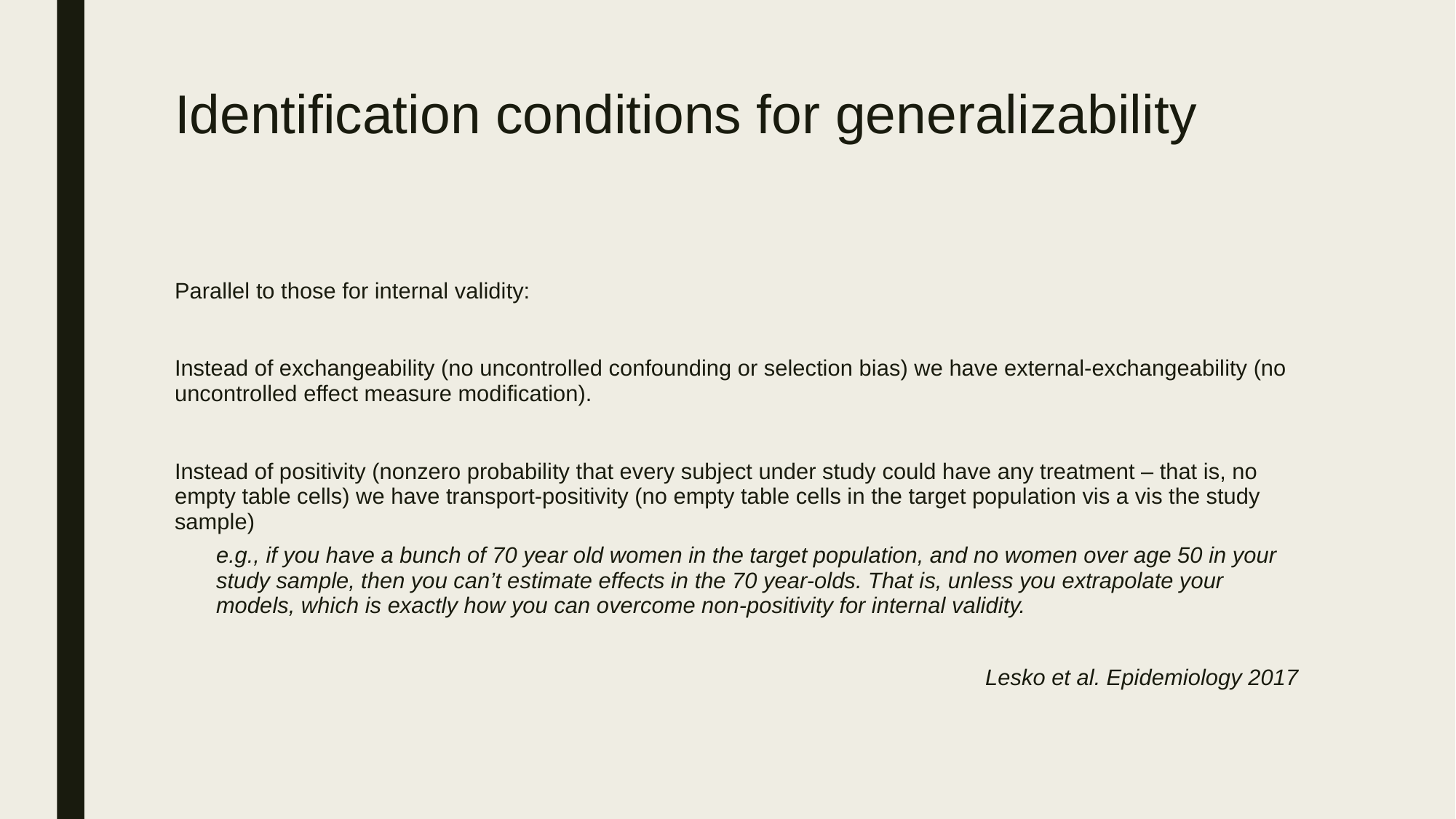

# Identification conditions for generalizability
Parallel to those for internal validity:

Instead of exchangeability (no uncontrolled confounding or selection bias) we have external-exchangeability (no uncontrolled effect measure modification).

Instead of positivity (nonzero probability that every subject under study could have any treatment – that is, no empty table cells) we have transport-positivity (no empty table cells in the target population vis a vis the study sample)
e.g., if you have a bunch of 70 year old women in the target population, and no women over age 50 in your study sample, then you can’t estimate effects in the 70 year-olds. That is, unless you extrapolate your models, which is exactly how you can overcome non-positivity for internal validity.

Lesko et al. Epidemiology 2017